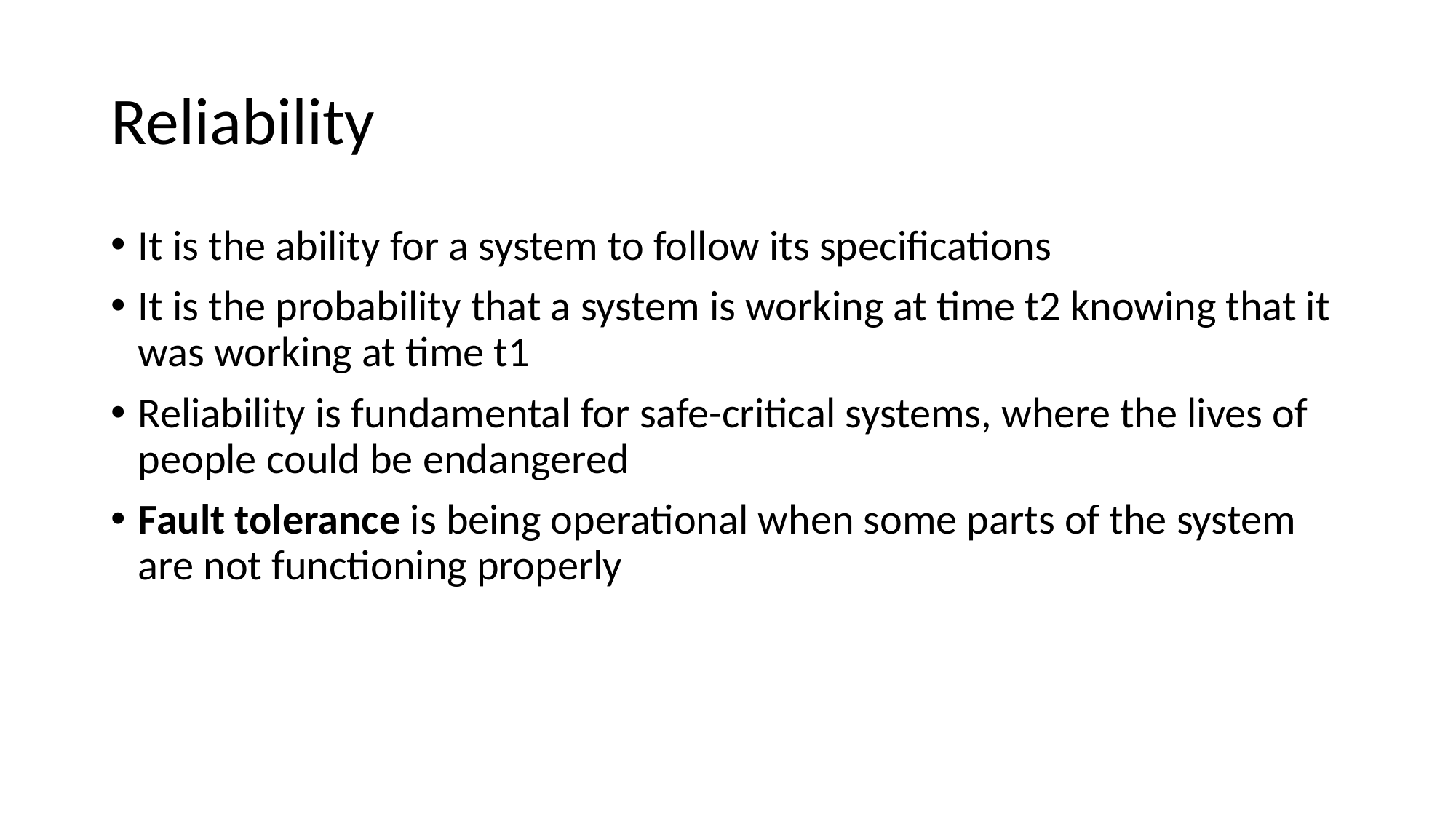

# Reliability
It is the ability for a system to follow its specifications
It is the probability that a system is working at time t2 knowing that it was working at time t1
Reliability is fundamental for safe-critical systems, where the lives of people could be endangered
Fault tolerance is being operational when some parts of the system are not functioning properly